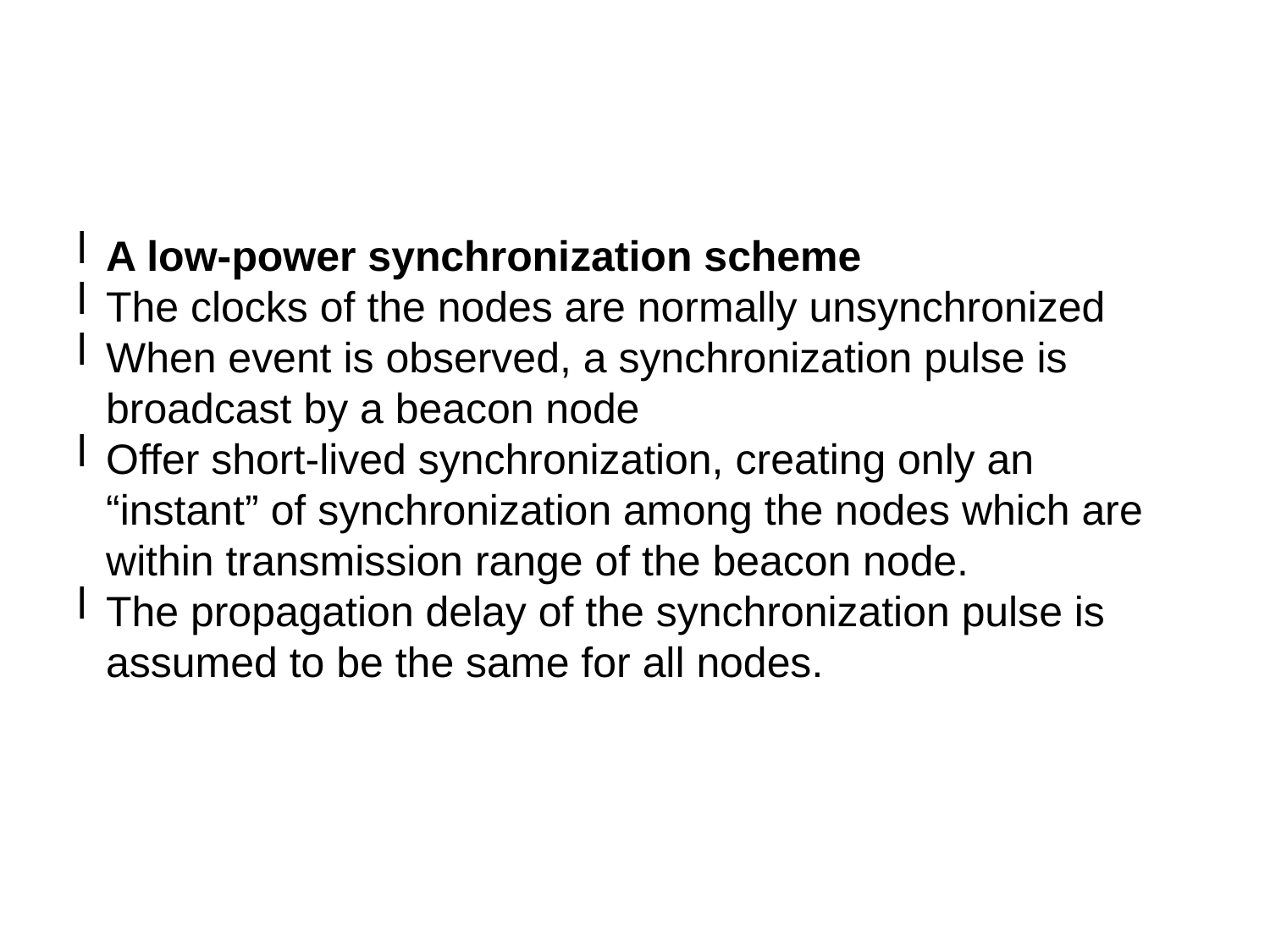

A low-power synchronization scheme
The clocks of the nodes are normally unsynchronized
When event is observed, a synchronization pulse is broadcast by a beacon node
Offer short-lived synchronization, creating only an “instant” of synchronization among the nodes which are within transmission range of the beacon node.
The propagation delay of the synchronization pulse is assumed to be the same for all nodes.